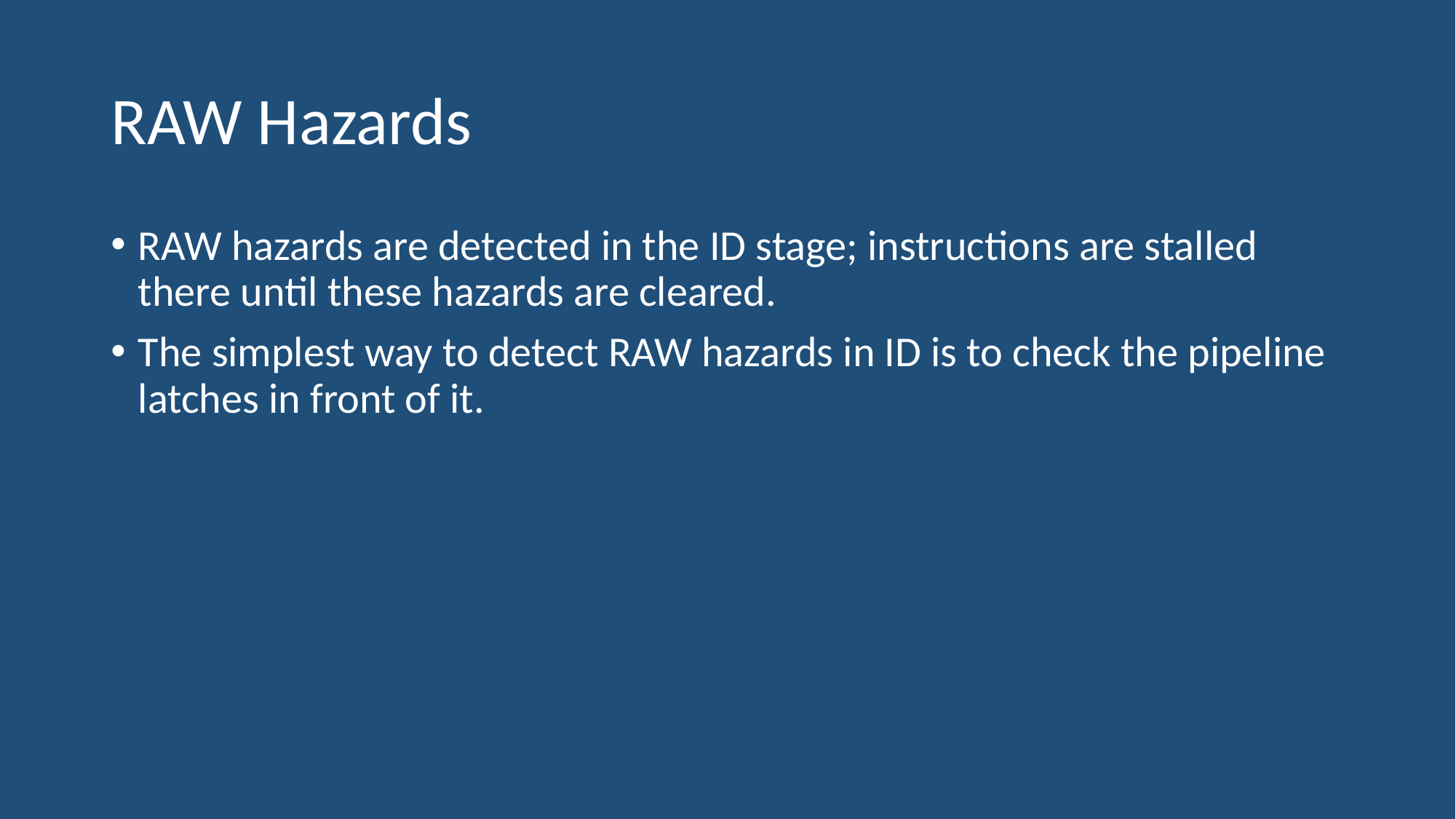

# RAW Hazards
RAW hazards are detected in the ID stage; instructions are stalled there until these hazards are cleared.
The simplest way to detect RAW hazards in ID is to check the pipeline latches in front of it.